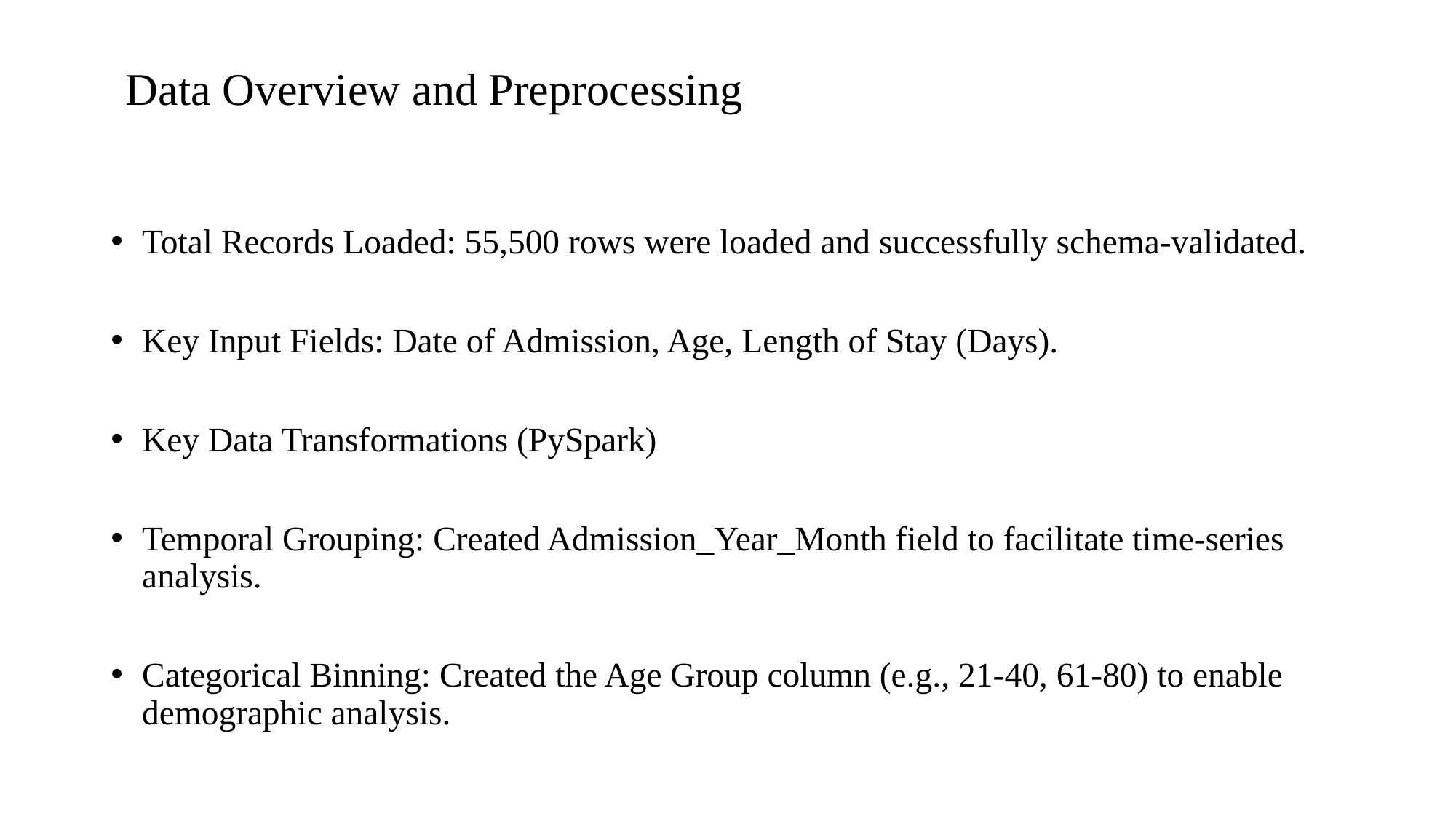

# Data Overview and Preprocessing
Total Records Loaded: 55,500 rows were loaded and successfully schema-validated.

Key Input Fields: Date of Admission, Age, Length of Stay (Days).

Key Data Transformations (PySpark)

Temporal Grouping: Created Admission_Year_Month field to facilitate time-series analysis.

Categorical Binning: Created the Age Group column (e.g., 21-40, 61-80) to enable demographic analysis.